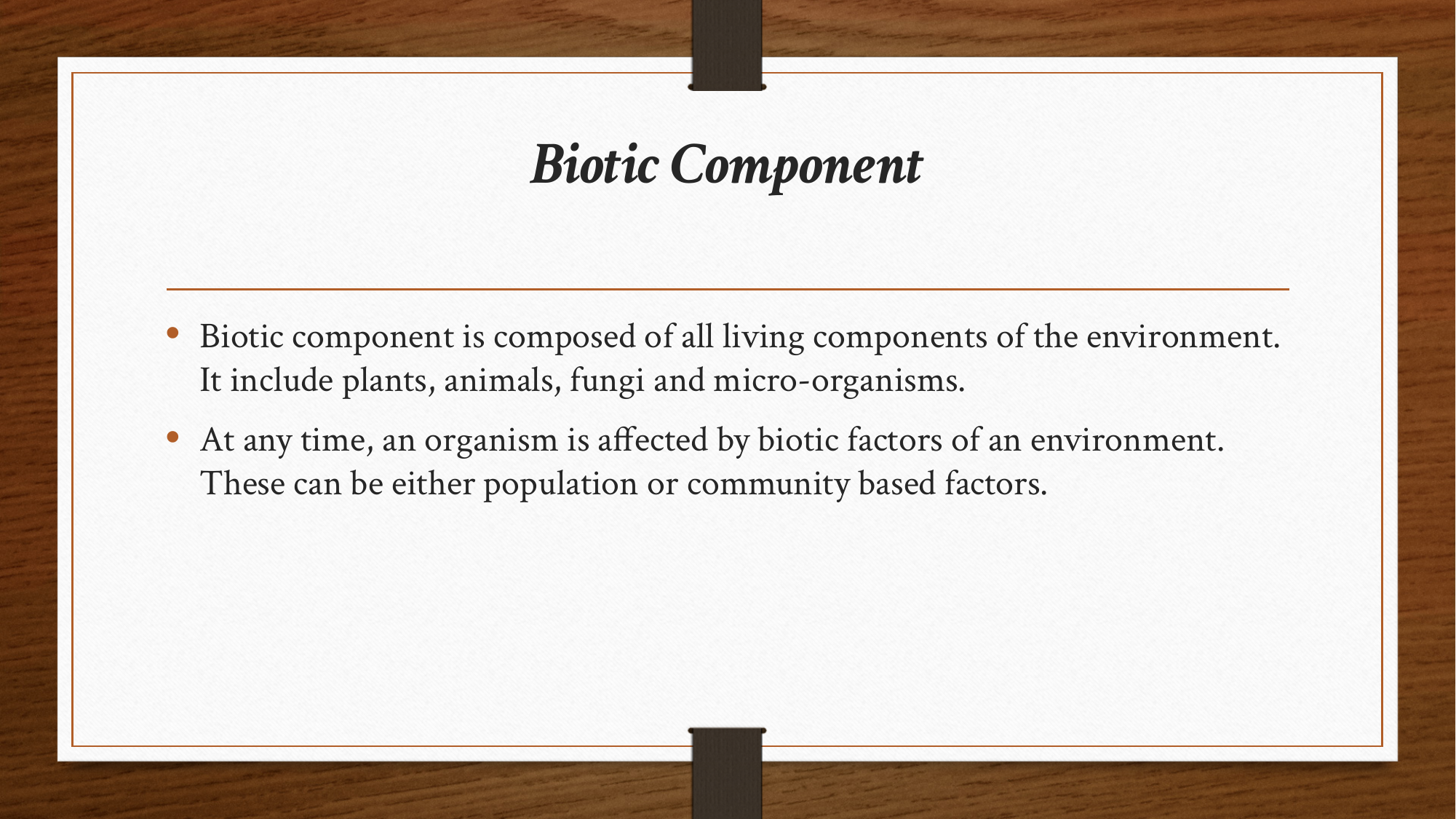

# Biotic Component
Biotic component is composed of all living components of the environment. It include plants, animals, fungi and micro-organisms.
At any time, an organism is affected by biotic factors of an environment. These can be either population or community based factors.